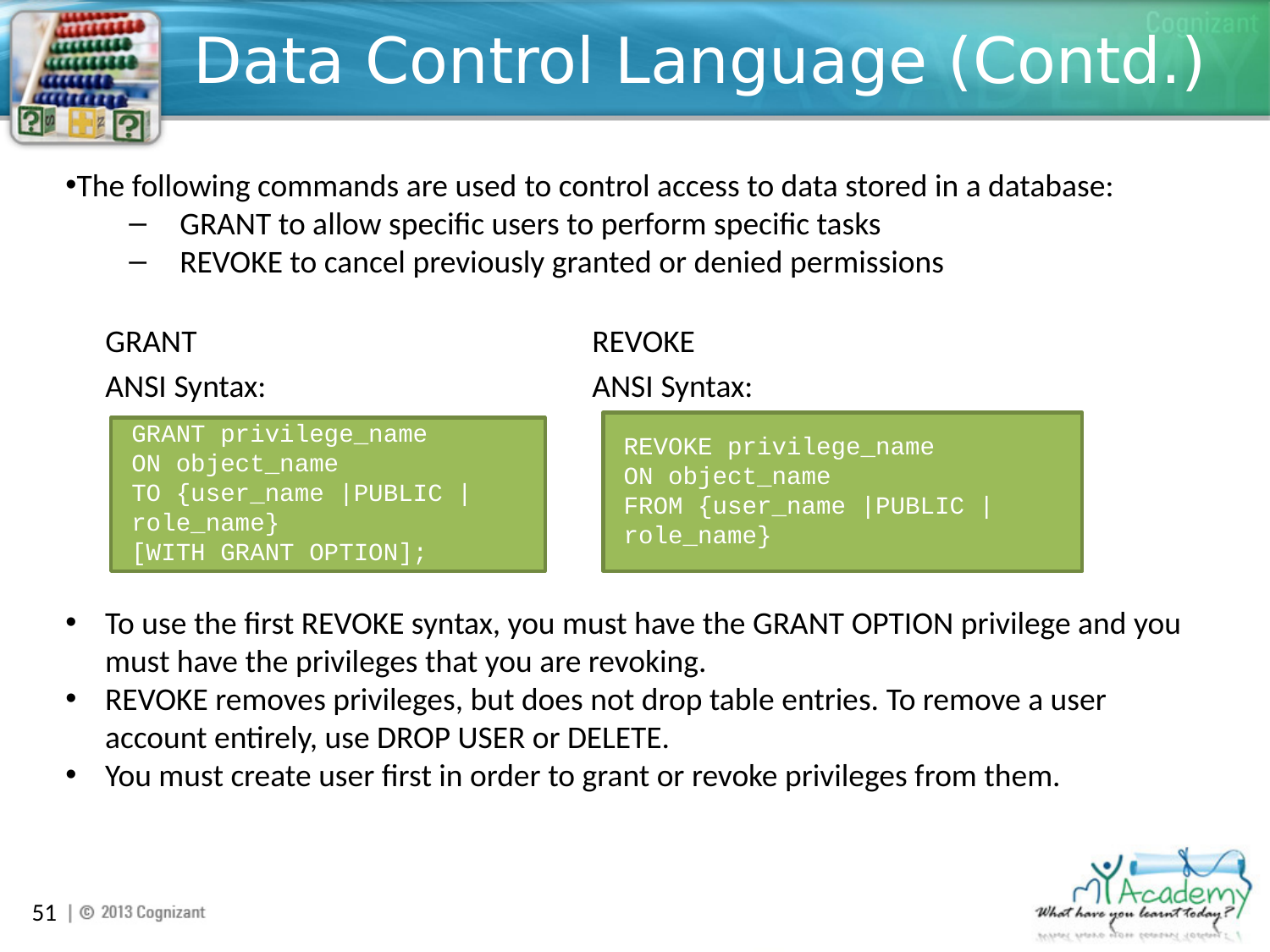

# Data Control Language (Contd.)
The following commands are used to control access to data stored in a database:
GRANT to allow specific users to perform specific tasks
REVOKE to cancel previously granted or denied permissions

GRANT
ANSI Syntax:

GRANT privilege_name 
ON object_name 
TO {user_name |PUBLIC |role_name} 
[WITH GRANT OPTION];

REVOKE
ANSI Syntax:

REVOKE privilege_name
ON object_name
FROM {user_name |PUBLIC |role_name}

To use the first REVOKE syntax, you must have the GRANT OPTION privilege and you must have the privileges that you are revoking.
REVOKE removes privileges, but does not drop table entries. To remove a user account entirely, use DROP USER or DELETE.
You must create user first in order to grant or revoke privileges from them.

51